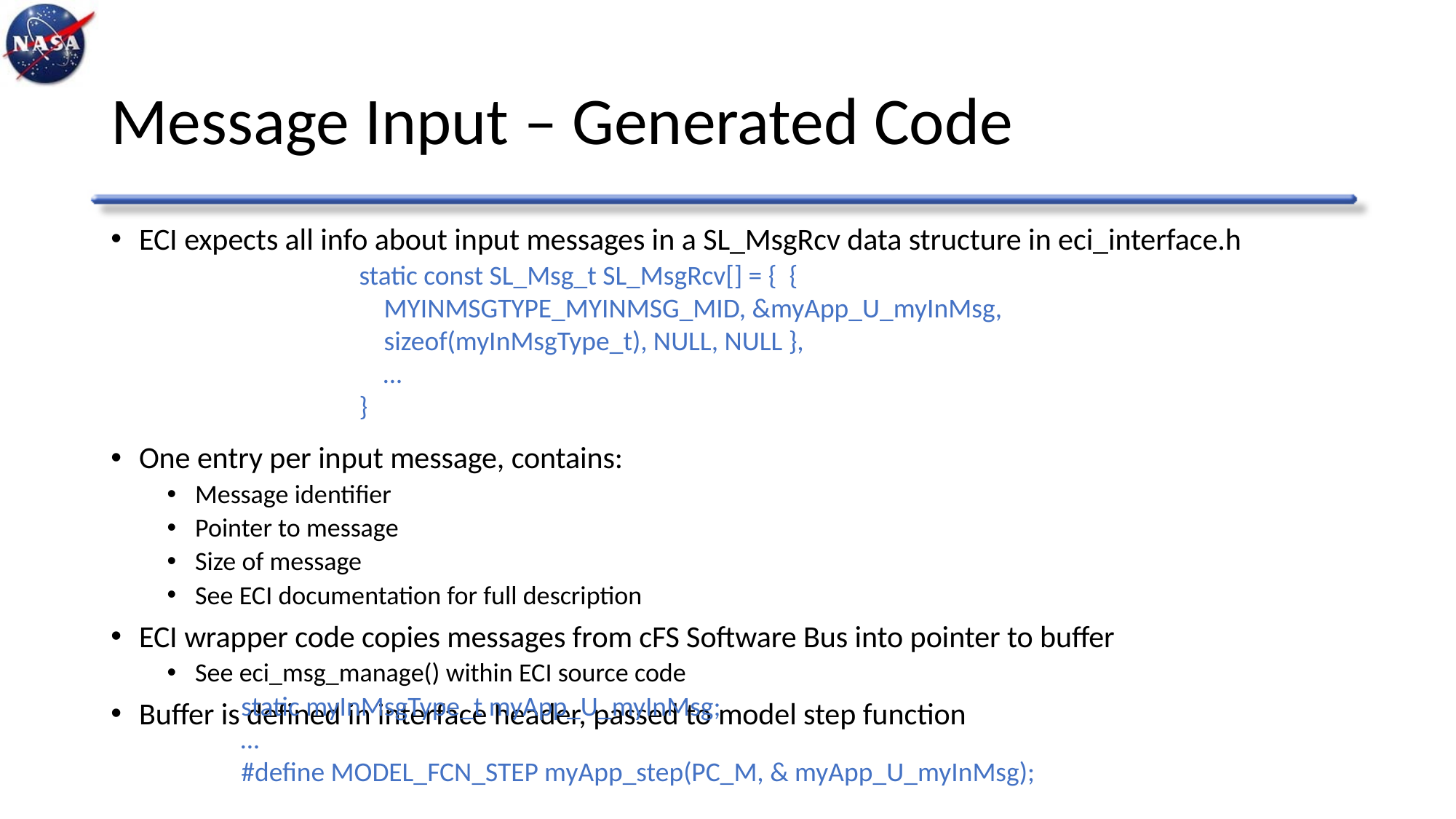

# Message Input – Generated Code
ECI expects all info about input messages in a SL_MsgRcv data structure in eci_interface.h

One entry per input message, contains:
Message identifier
Pointer to message
Size of message
See ECI documentation for full description
ECI wrapper code copies messages from cFS Software Bus into pointer to buffer
See eci_msg_manage() within ECI source code
Buffer is defined in interface header, passed to model step function
static const SL_Msg_t SL_MsgRcv[] = {  {
    MYINMSGTYPE_MYINMSG_MID, &myApp_U_myInMsg,
    sizeof(myInMsgType_t), NULL, NULL },
    …
}
static myInMsgType_t myApp_U_myInMsg;
…
#define MODEL_FCN_STEP myApp_step(PC_M, & myApp_U_myInMsg);